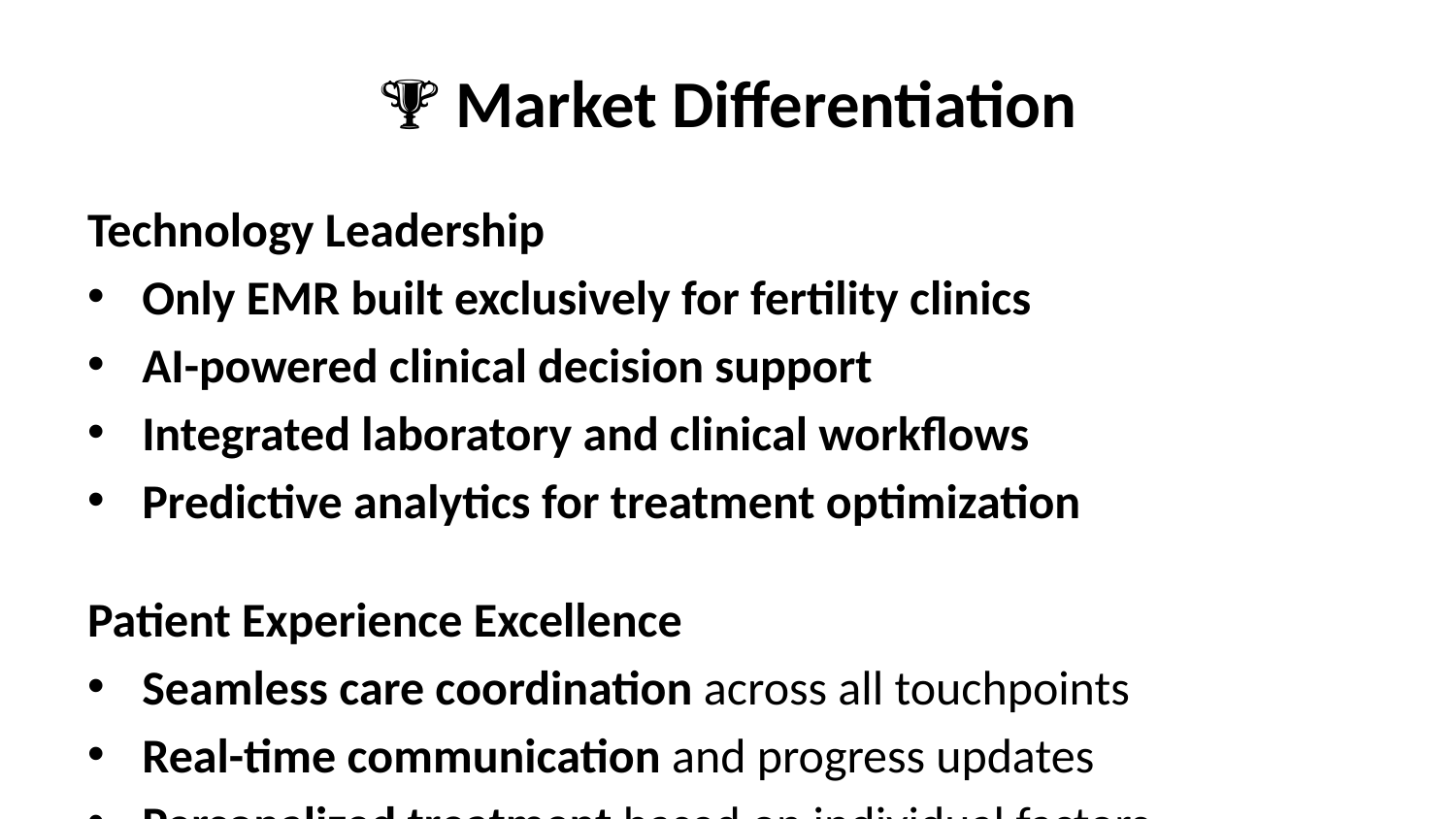

# 🏆 Market Differentiation
Technology Leadership
Only EMR built exclusively for fertility clinics
AI-powered clinical decision support
Integrated laboratory and clinical workflows
Predictive analytics for treatment optimization
Patient Experience Excellence
Seamless care coordination across all touchpoints
Real-time communication and progress updates
Personalized treatment based on individual factors
Transparent outcomes and success probability
Clinical Excellence
Evidence-based protocols from 50,000+ cycles
Personalized medicine through AI optimization
Continuous improvement through outcome analytics
Best practice sharing across clinic network